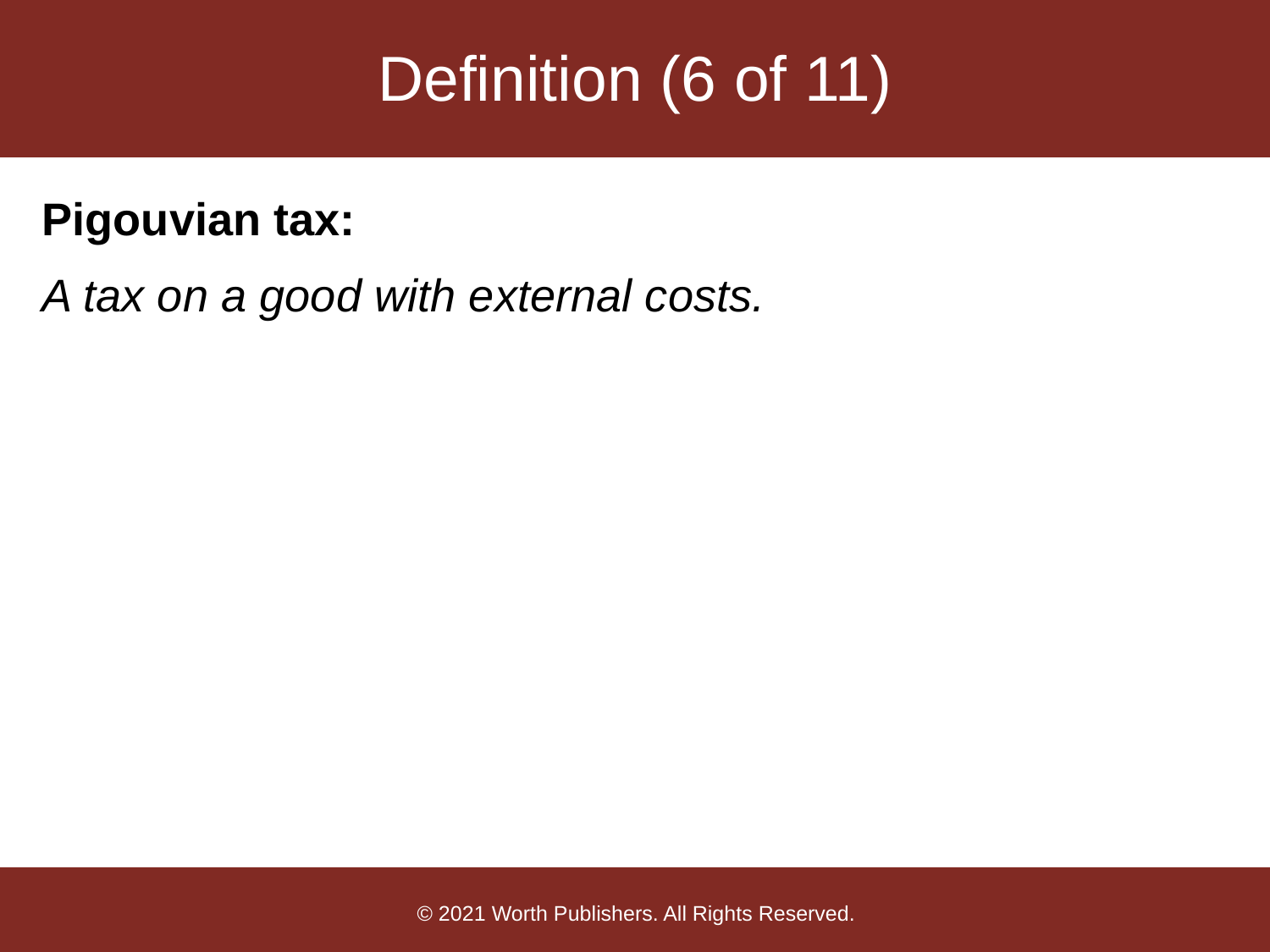

# Definition (6 of 11)
Pigouvian tax:
A tax on a good with external costs.